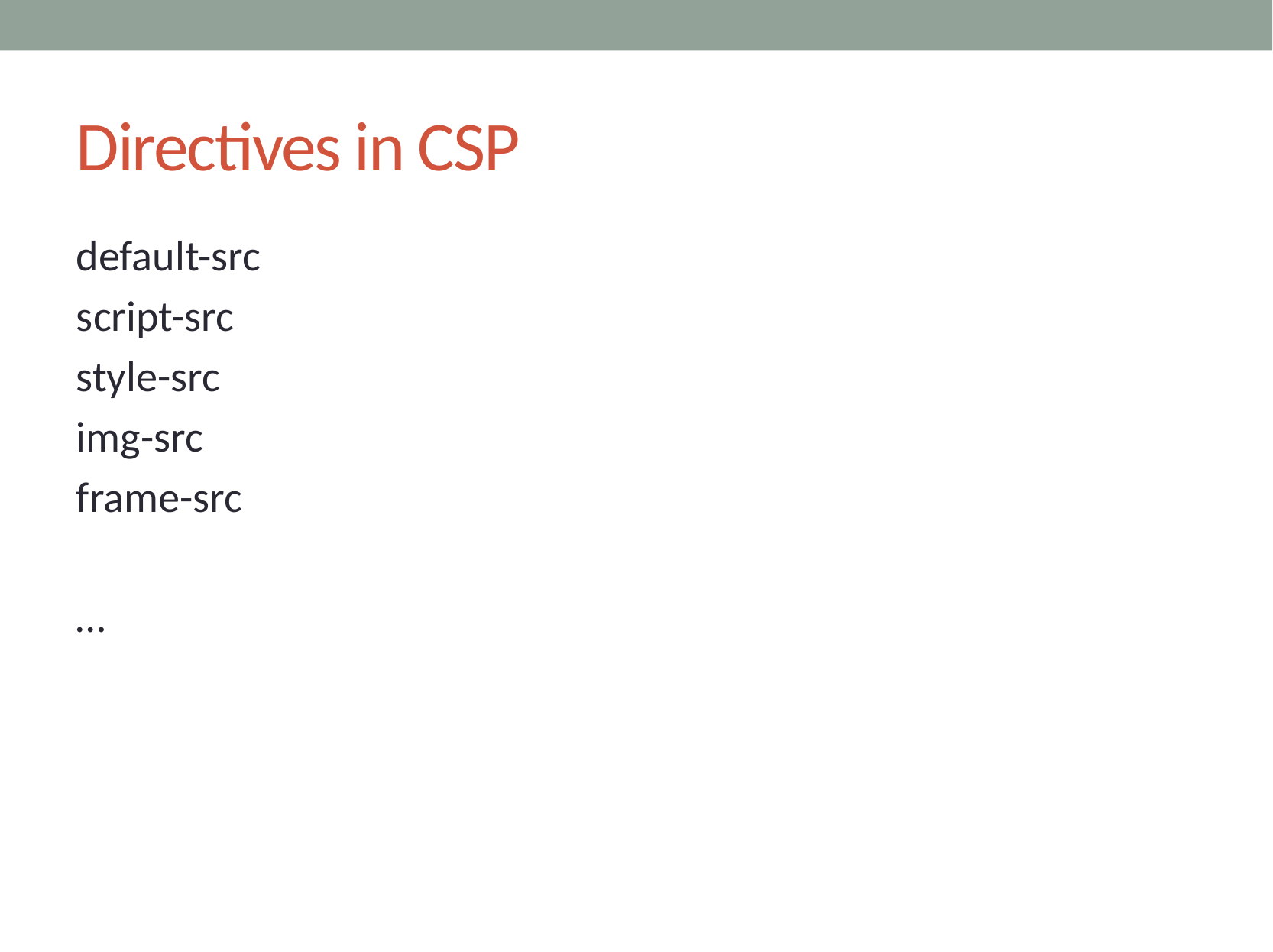

# Directives in CSP
default-src
script-src
style-src
img-src
frame-src

…